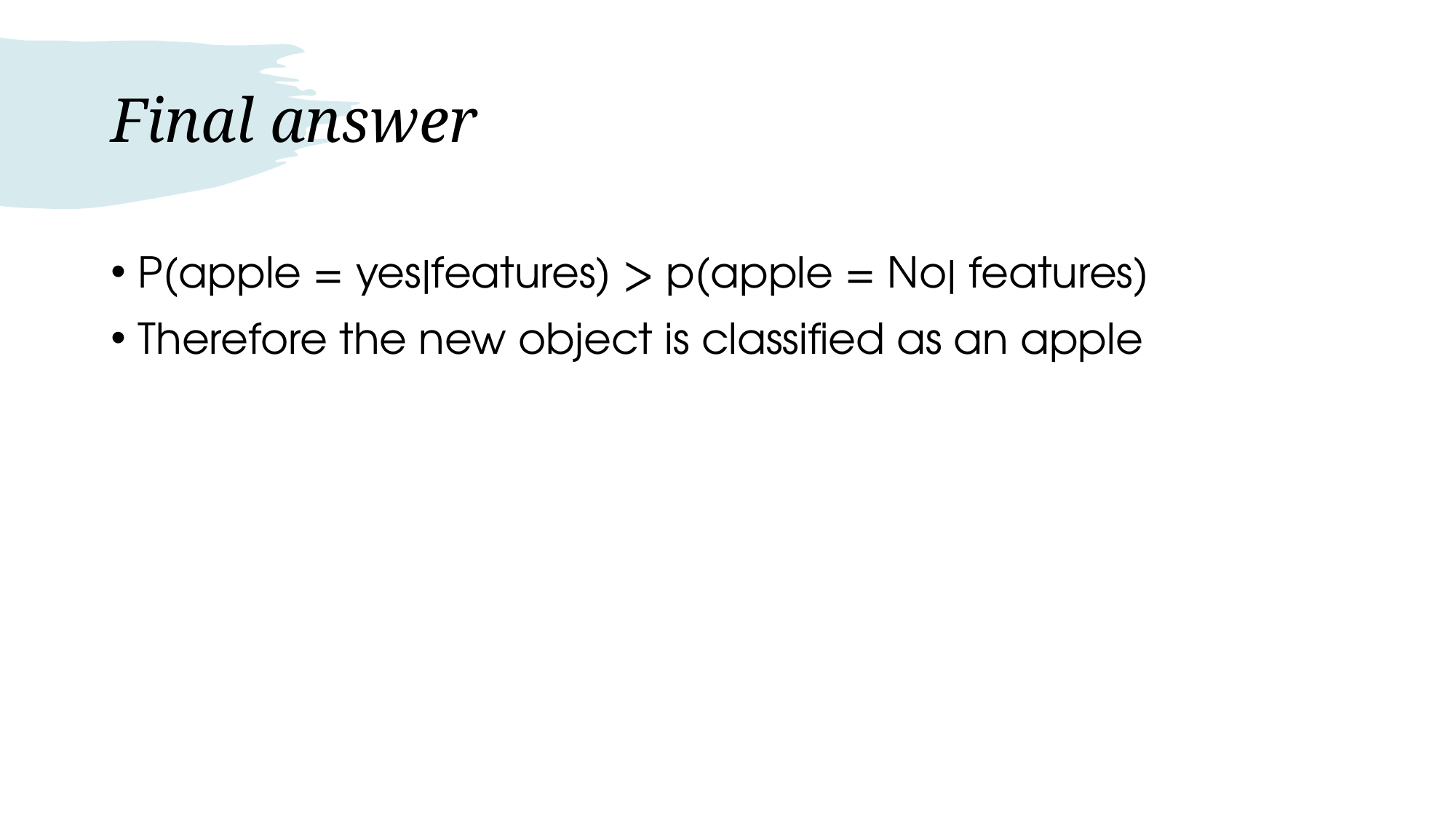

# Final answer
P(apple = yes|features) > p(apple = No| features)
Therefore the new object is classified as an apple